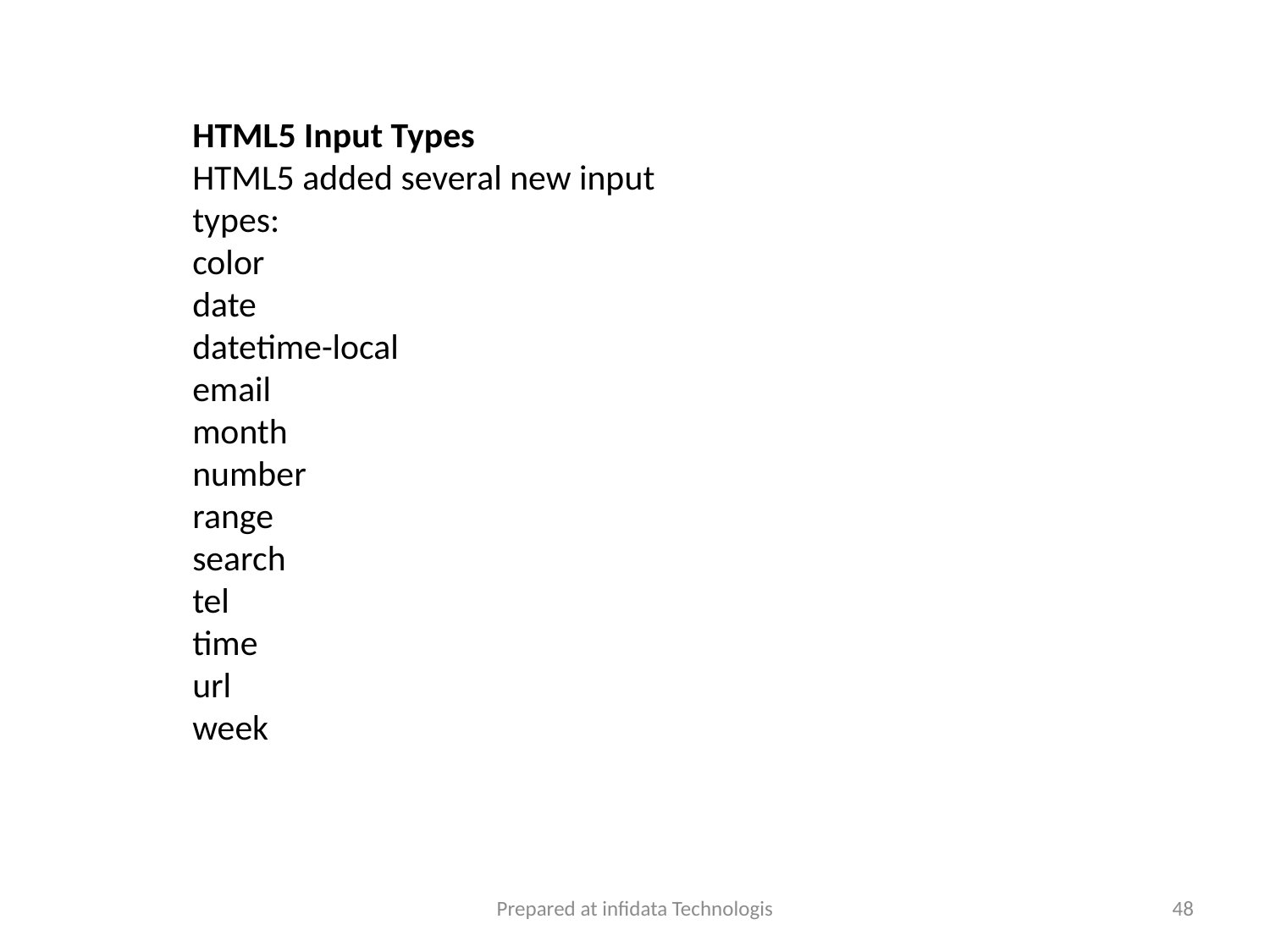

HTML5 Input Types
HTML5 added several new input types:
color
date
datetime-local
email
month
number
range
search
tel
time
url
week

Prepared at infidata Technologis
48